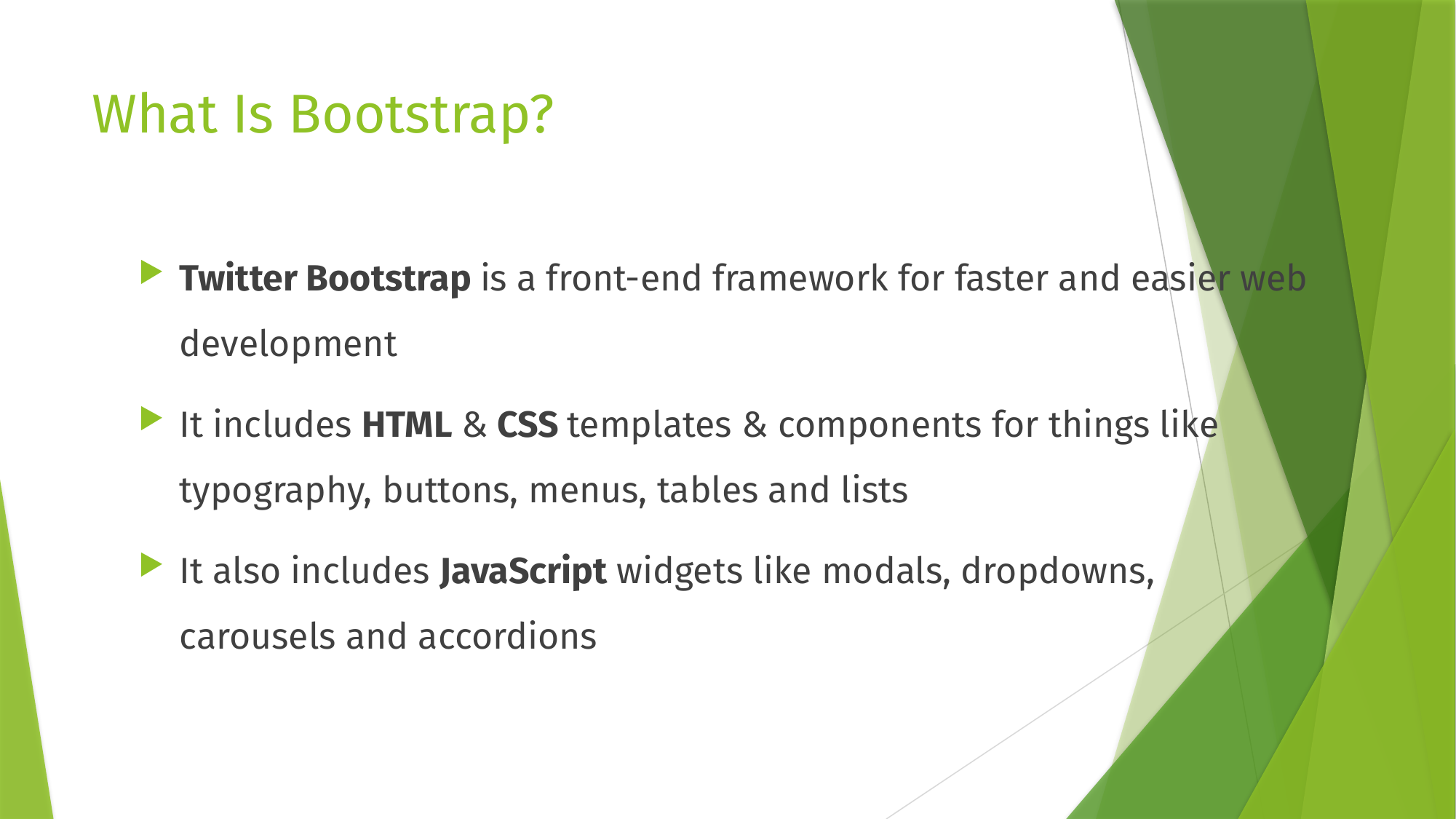

# What Is Bootstrap?
Twitter Bootstrap is a front-end framework for faster and easier web development
It includes HTML & CSS templates & components for things like typography, buttons, menus, tables and lists
It also includes JavaScript widgets like modals, dropdowns, carousels and accordions